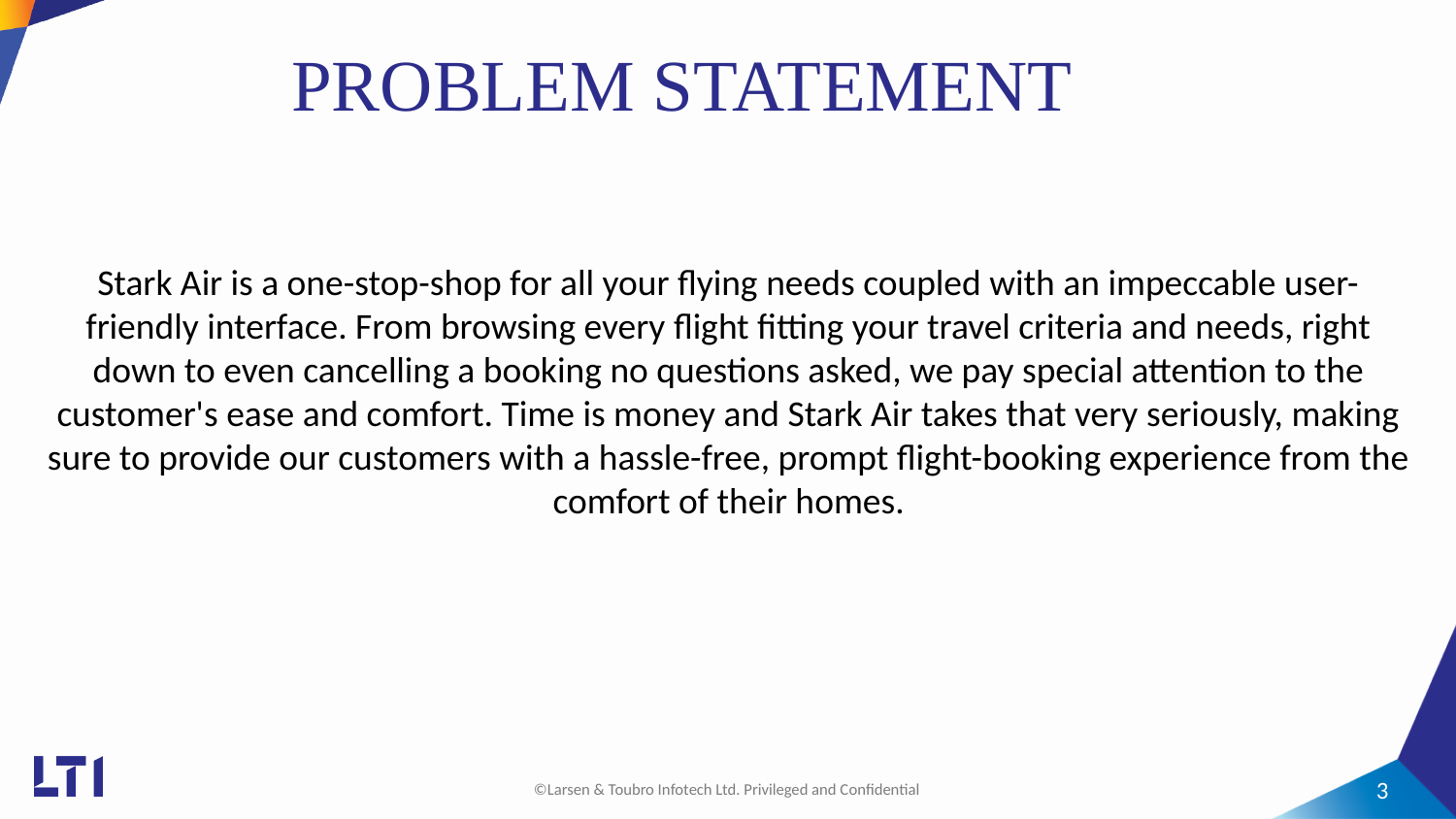

# PROBLEM STATEMENT

Stark Air is a one-stop-shop for all your flying needs coupled with an impeccable user-friendly interface. From browsing every flight fitting your travel criteria and needs, right down to even cancelling a booking no questions asked, we pay special attention to the customer's ease and comfort. Time is money and Stark Air takes that very seriously, making sure to provide our customers with a hassle-free, prompt flight-booking experience from the comfort of their homes.